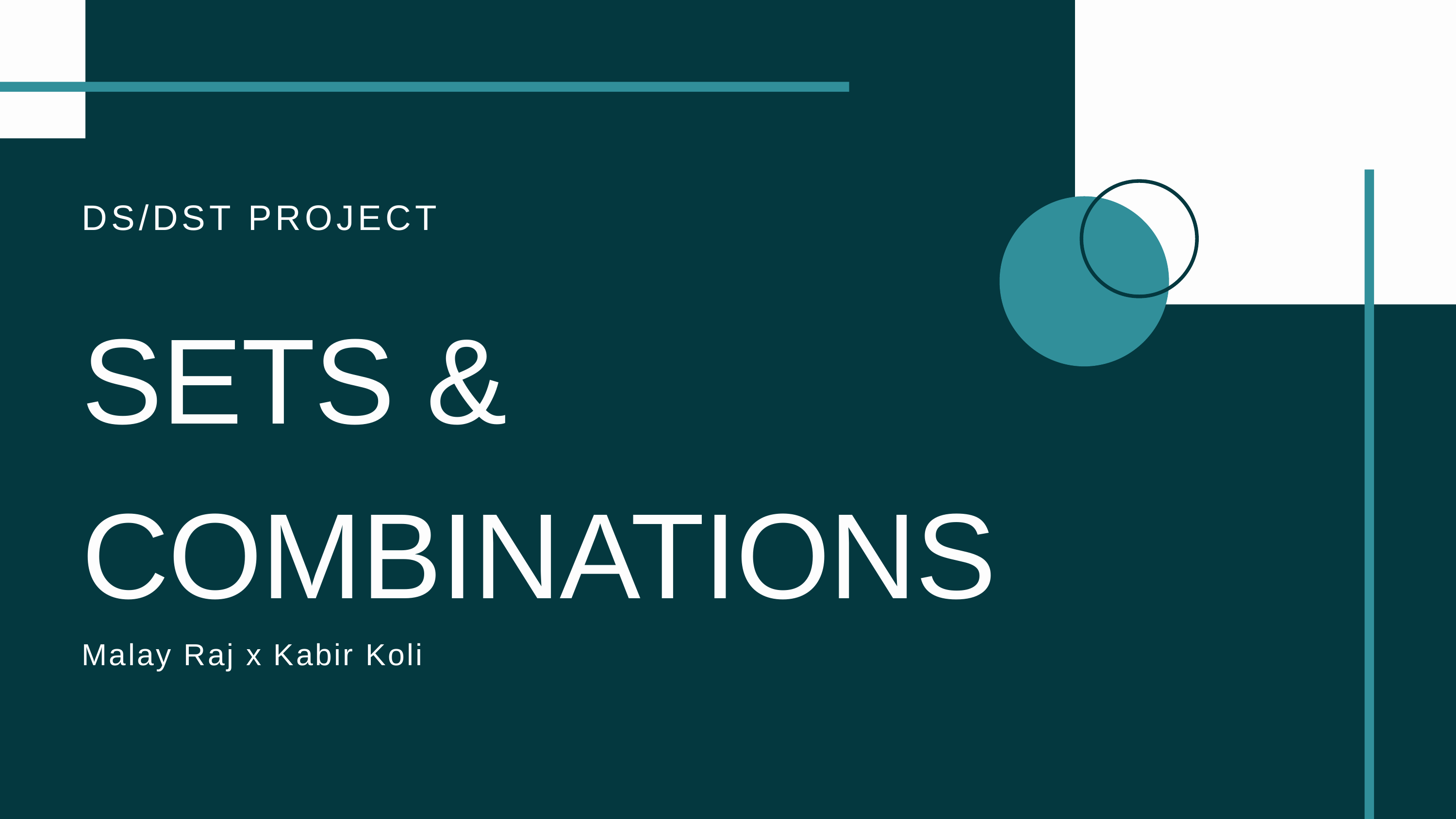

DS/DST PROJECT
SETS & COMBINATIONS
Malay Raj x Kabir Koli